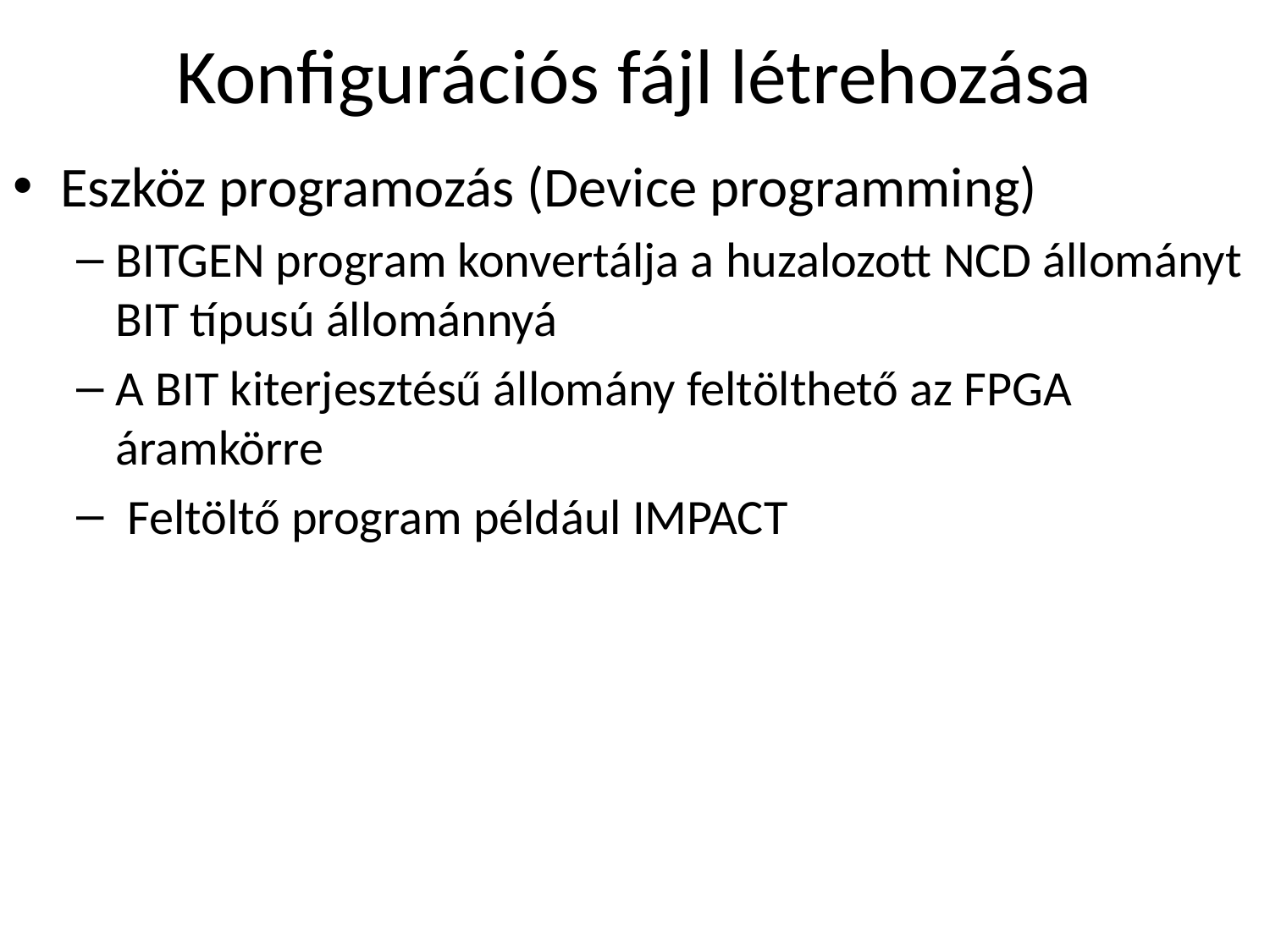

# Konfigurációs fájl létrehozása
Eszköz programozás (Device programming)
BITGEN program konvertálja a huzalozott NCD állományt BIT típusú állománnyá
A BIT kiterjesztésű állomány feltölthető az FPGA áramkörre
 Feltöltő program például IMPACT